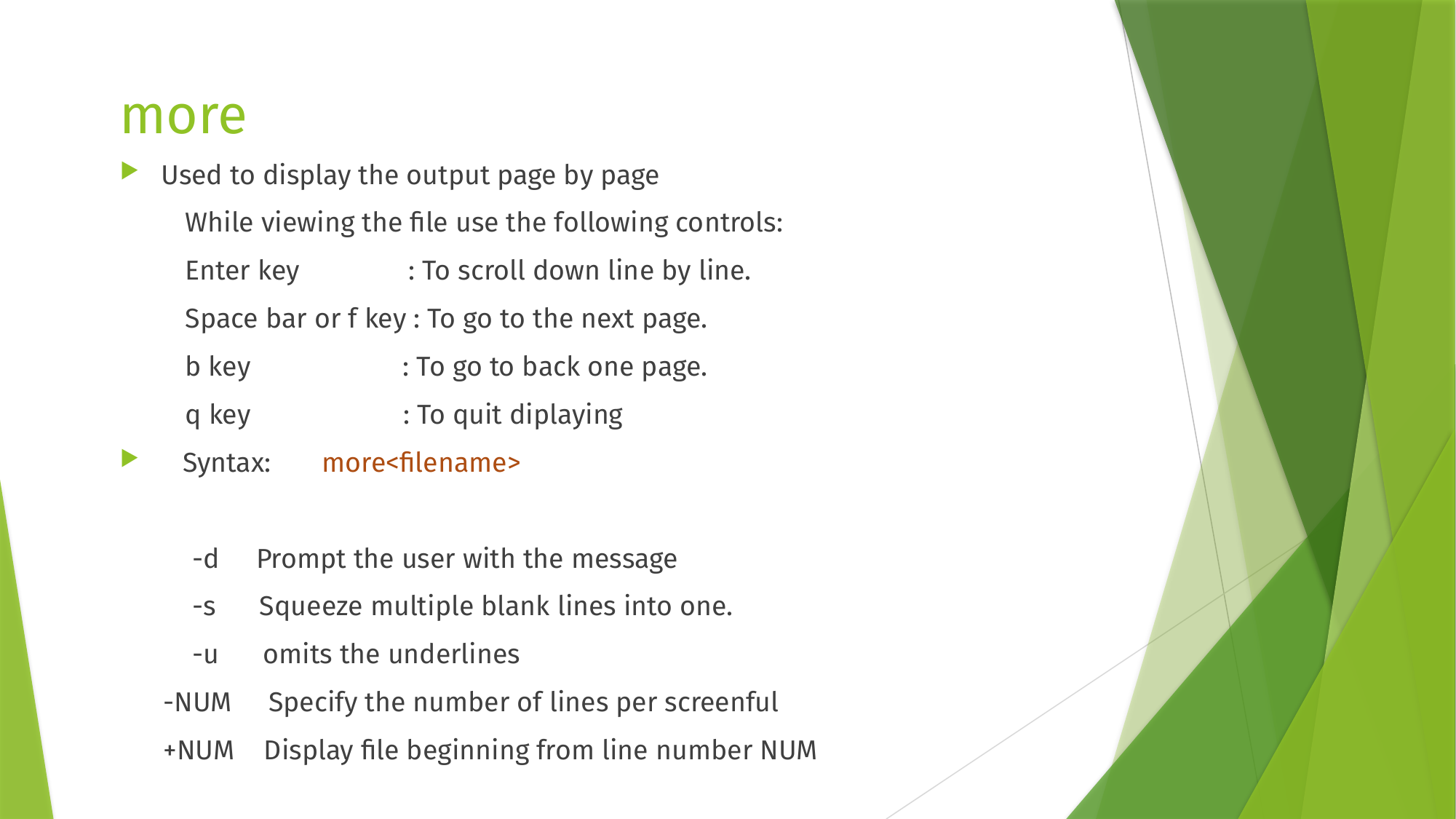

# more
Used to display the output page by page
         While viewing the file use the following controls:
         Enter key               : To scroll down line by line.
         Space bar or f key : To go to the next page.
         b key                     : To go to back one page.
         q key                     : To quit diplaying
   Syntax:       more<filename>

          -d     Prompt the user with the message
          -s      Squeeze multiple blank lines into one.
          -u      omits the underlines
      -NUM     Specify the number of lines per screenful
      +NUM    Display file beginning from line number NUM